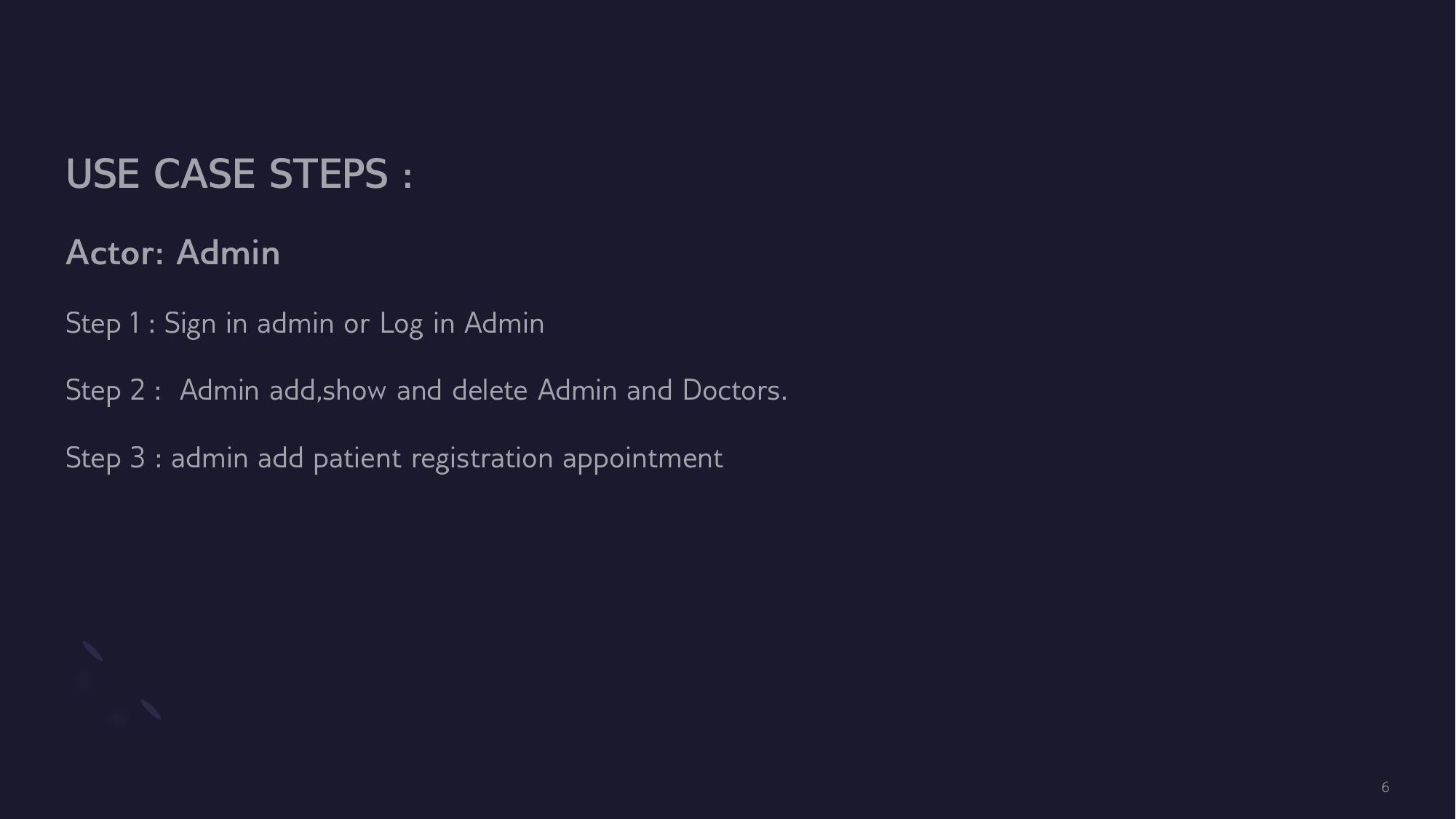

USE CASE STEPS :
Actor: Admin
Step 1 : Sign in admin or Log in Admin
Step 2 :  Admin add,show and delete Admin and Doctors.
Step 3 : admin add patient registration appointment
6